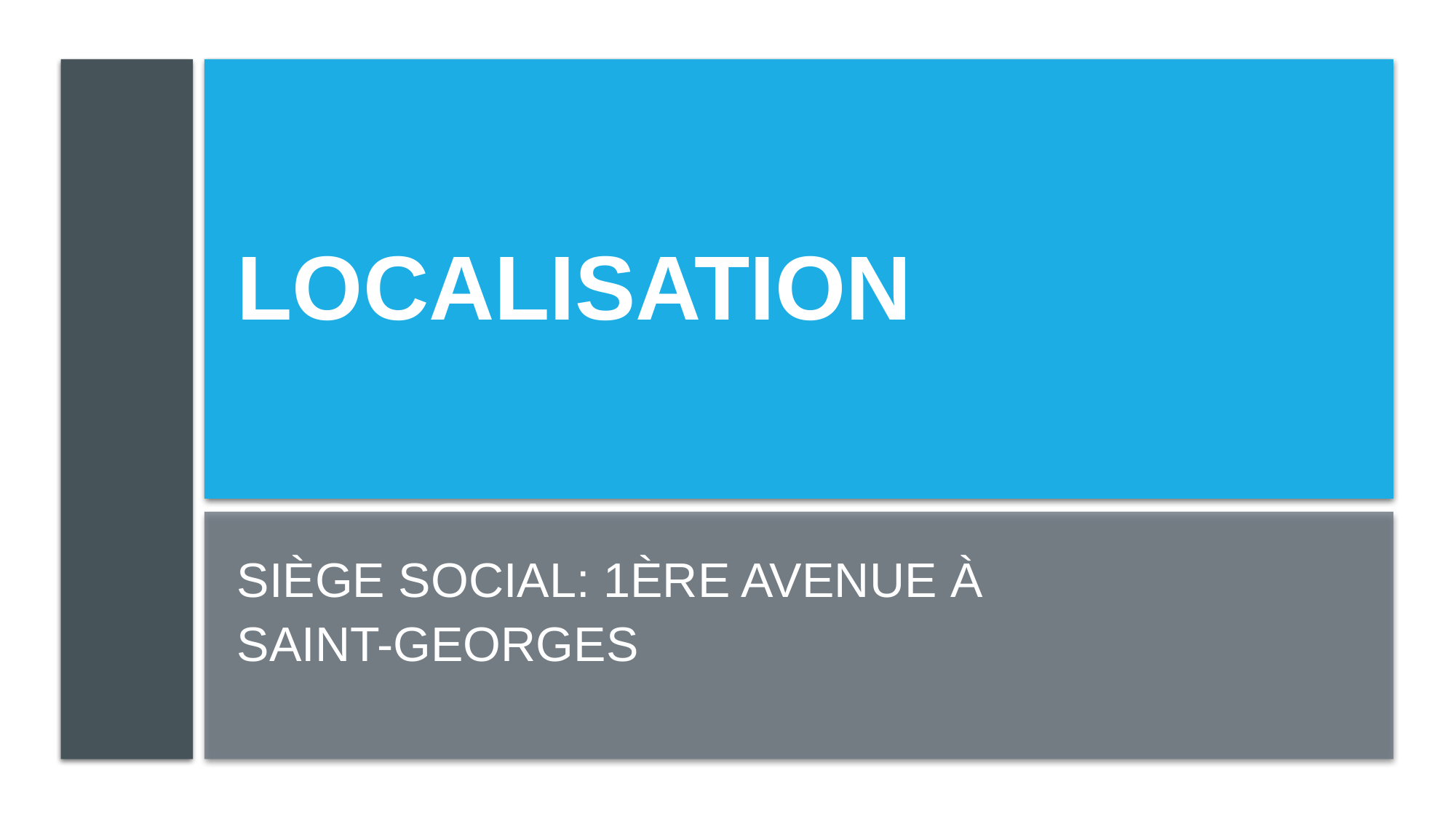

# Localisation

Siège social: 1ère avenue à Saint-Georges